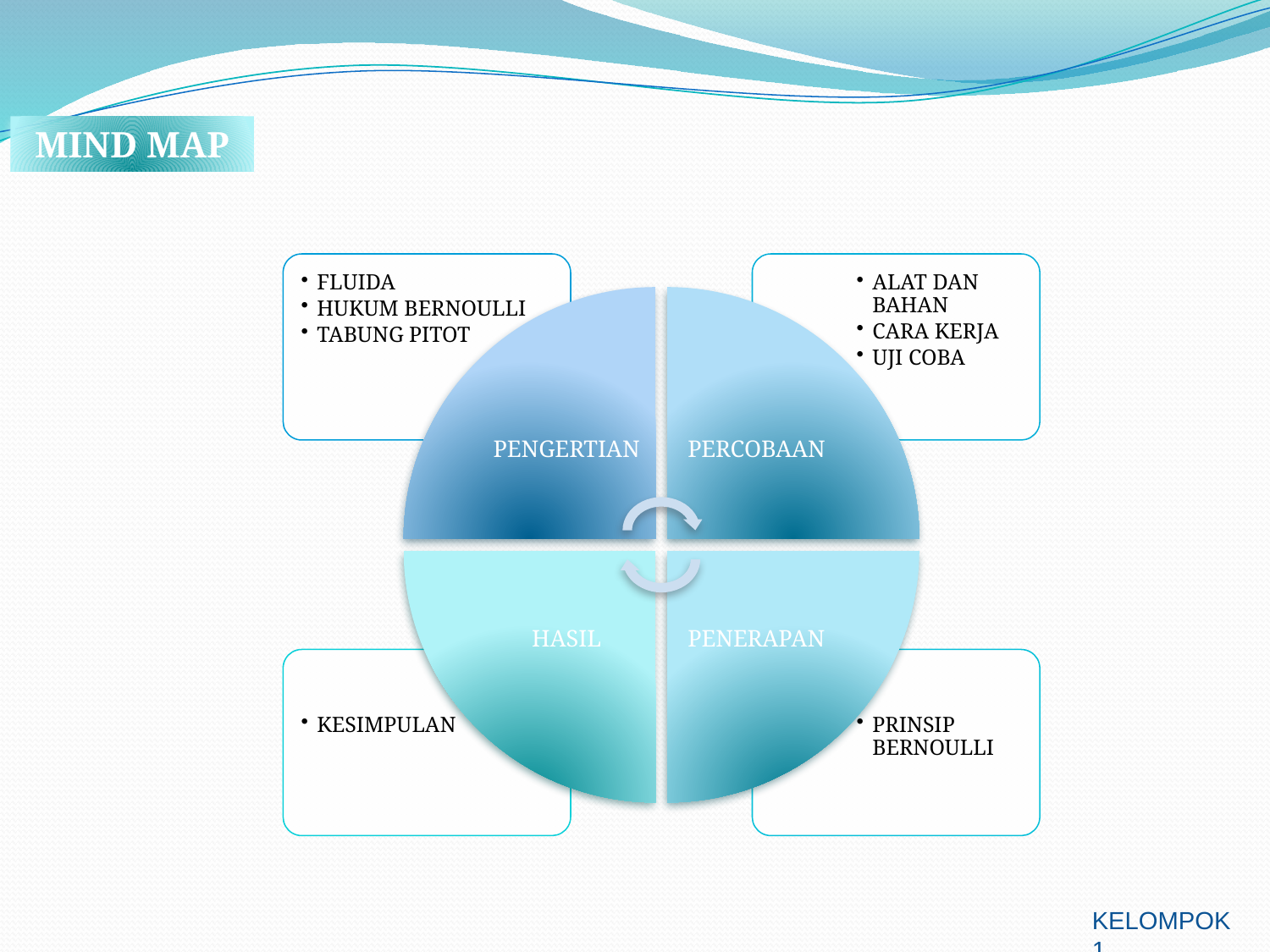

MIND MAP
PRINSIP BERNOULLI
KESIMPULAN
ALAT DAN BAHAN
CARA KERJA
UJI COBA
FLUIDA
HUKUM BERNOULLI
TABUNG PITOT
PENGERTIAN
PERCOBAAN
PENERAPAN
HASIL